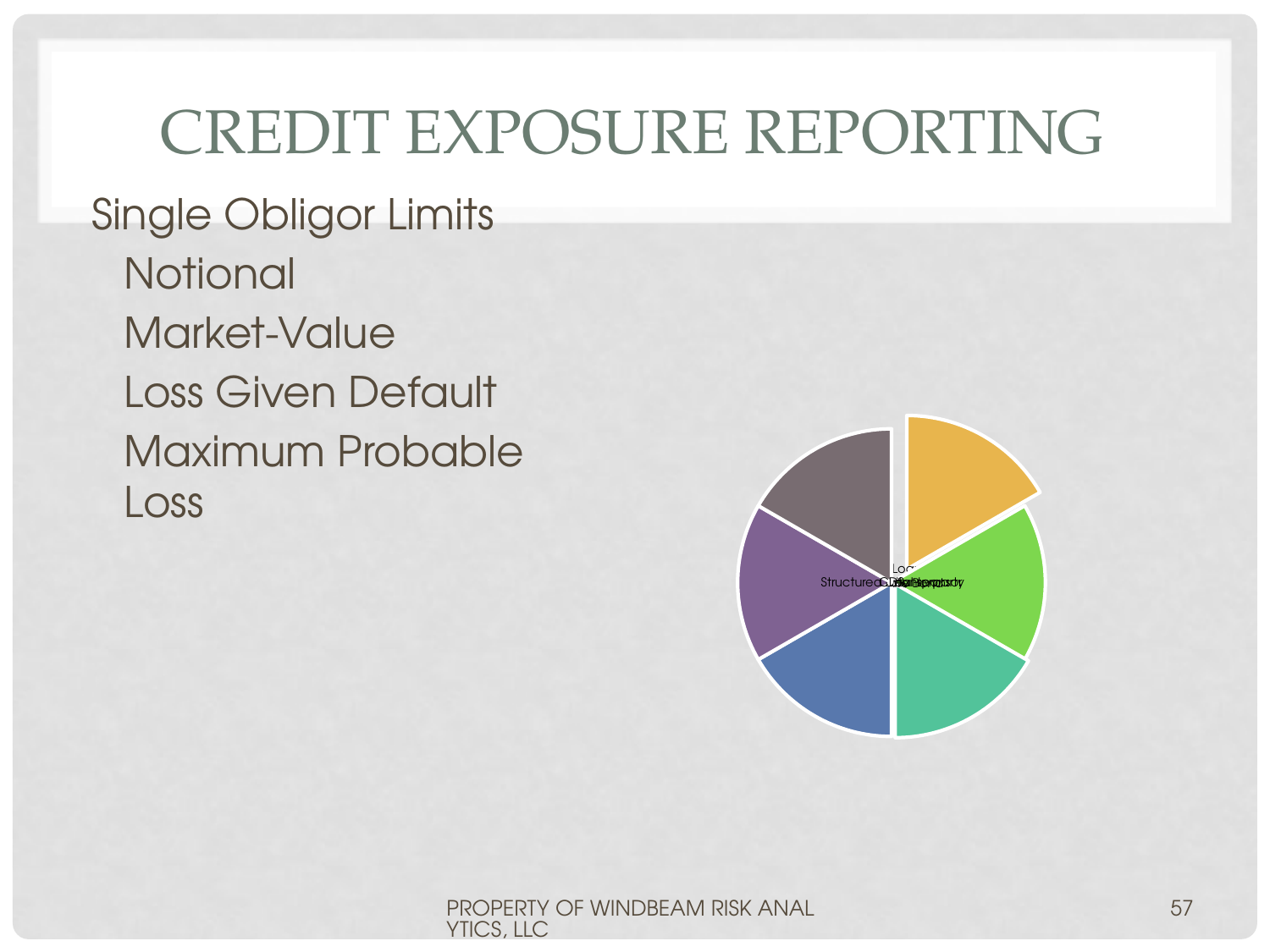

# Credit Exposure Reporting
Single Obligor Limits
	Notional
	Market-Value
	Loss Given Default
	Maximum Probable Loss

Loan
Equity
Corporate Bond
Derivatives counterparty
Structured Deal sponsor
CDS
PROPERTY OF WINDBEAM RISK ANALYTICS, LLC
57